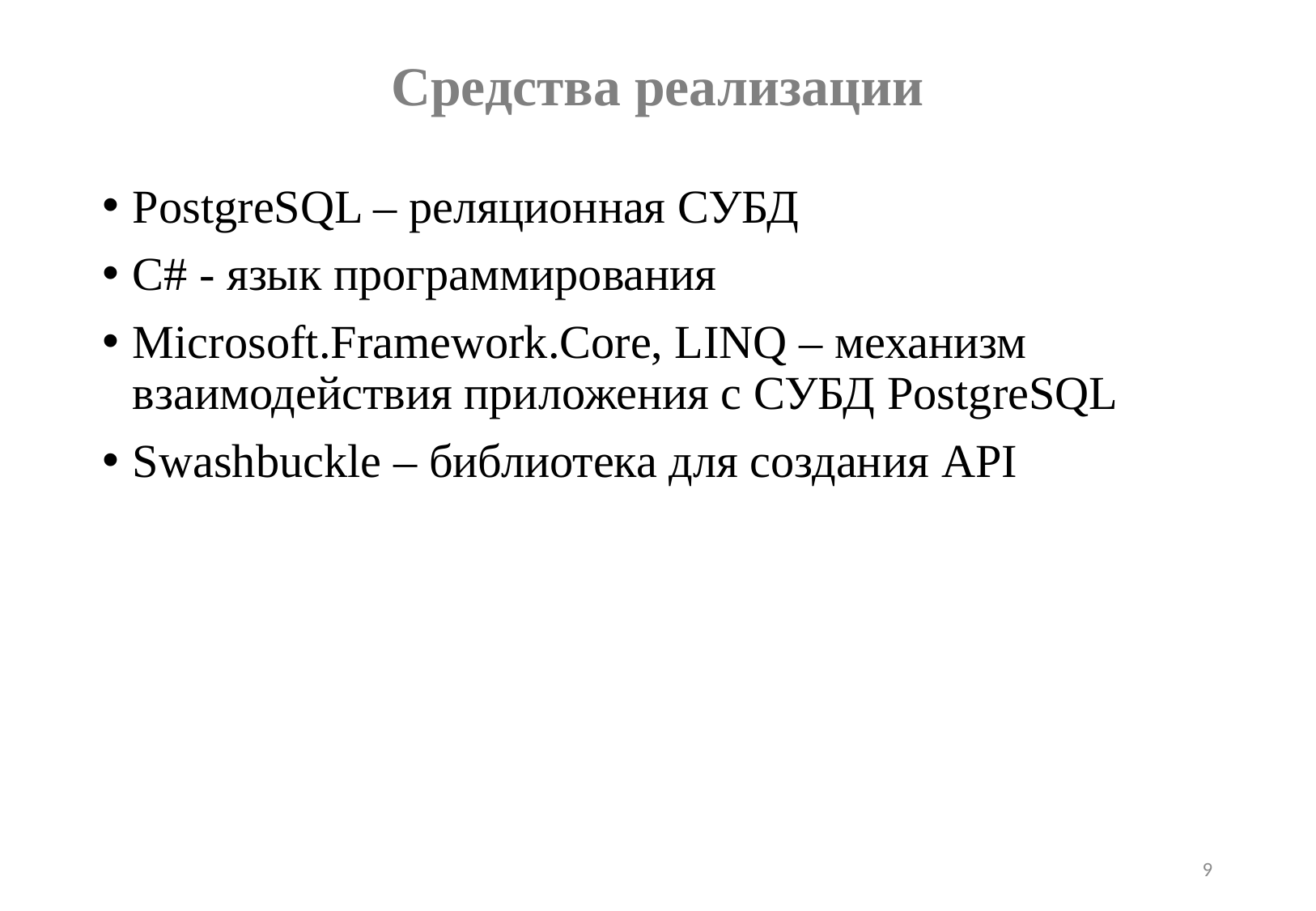

# Средства реализации
PostgreSQL – реляционная СУБД
С# - язык программирования
Microsoft.Framework.Core, LINQ – механизм взаимодействия приложения с СУБД PostgreSQL
Swashbuckle – библиотека для создания API
9